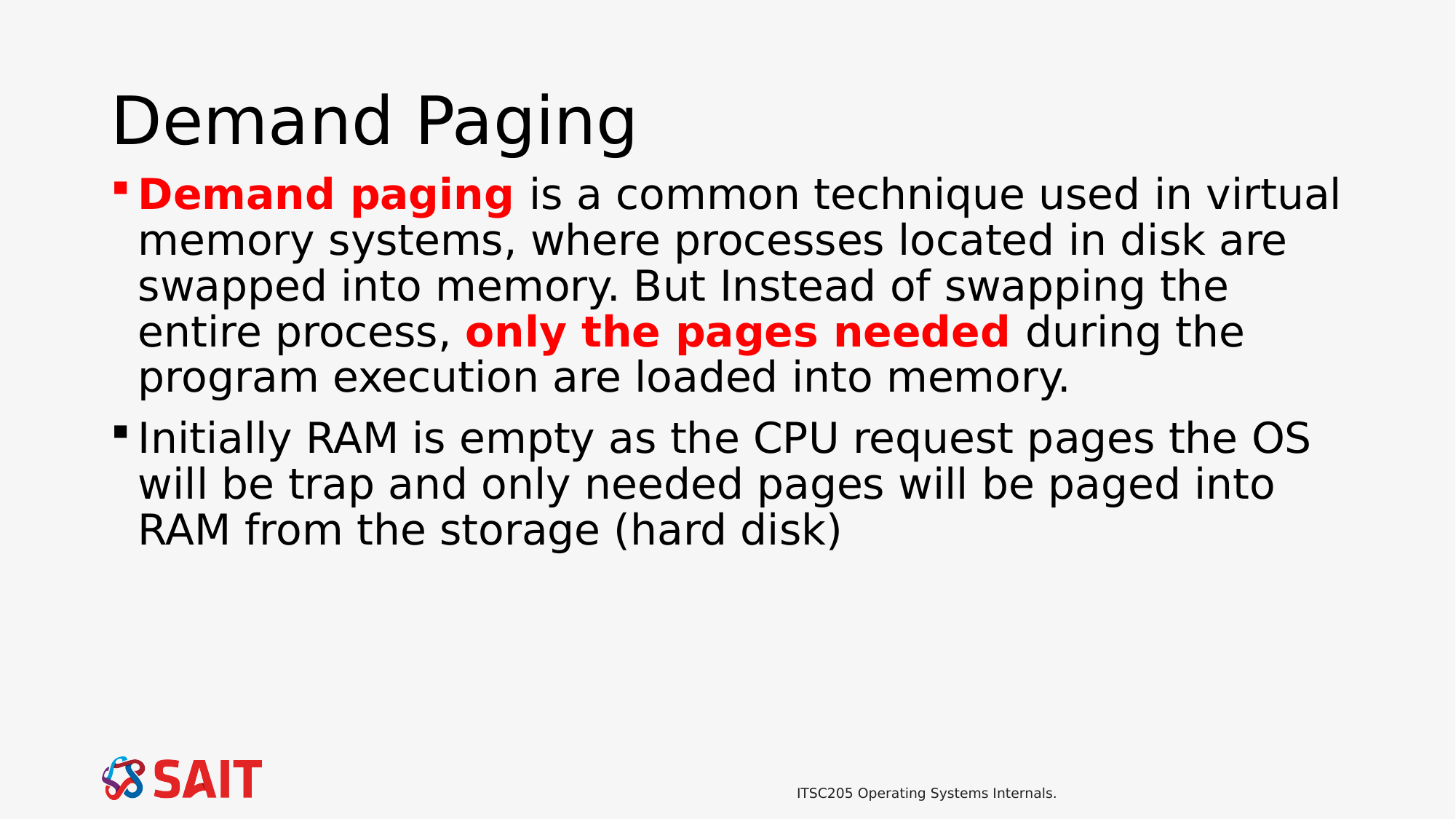

# Demand Paging
Demand paging is a common technique used in virtual memory systems, where processes located in disk are swapped into memory. But Instead of swapping the entire process, only the pages needed during the program execution are loaded into memory.
Initially RAM is empty as the CPU request pages the OS will be trap and only needed pages will be paged into RAM from the storage (hard disk)
ITSC205 Operating Systems Internals.